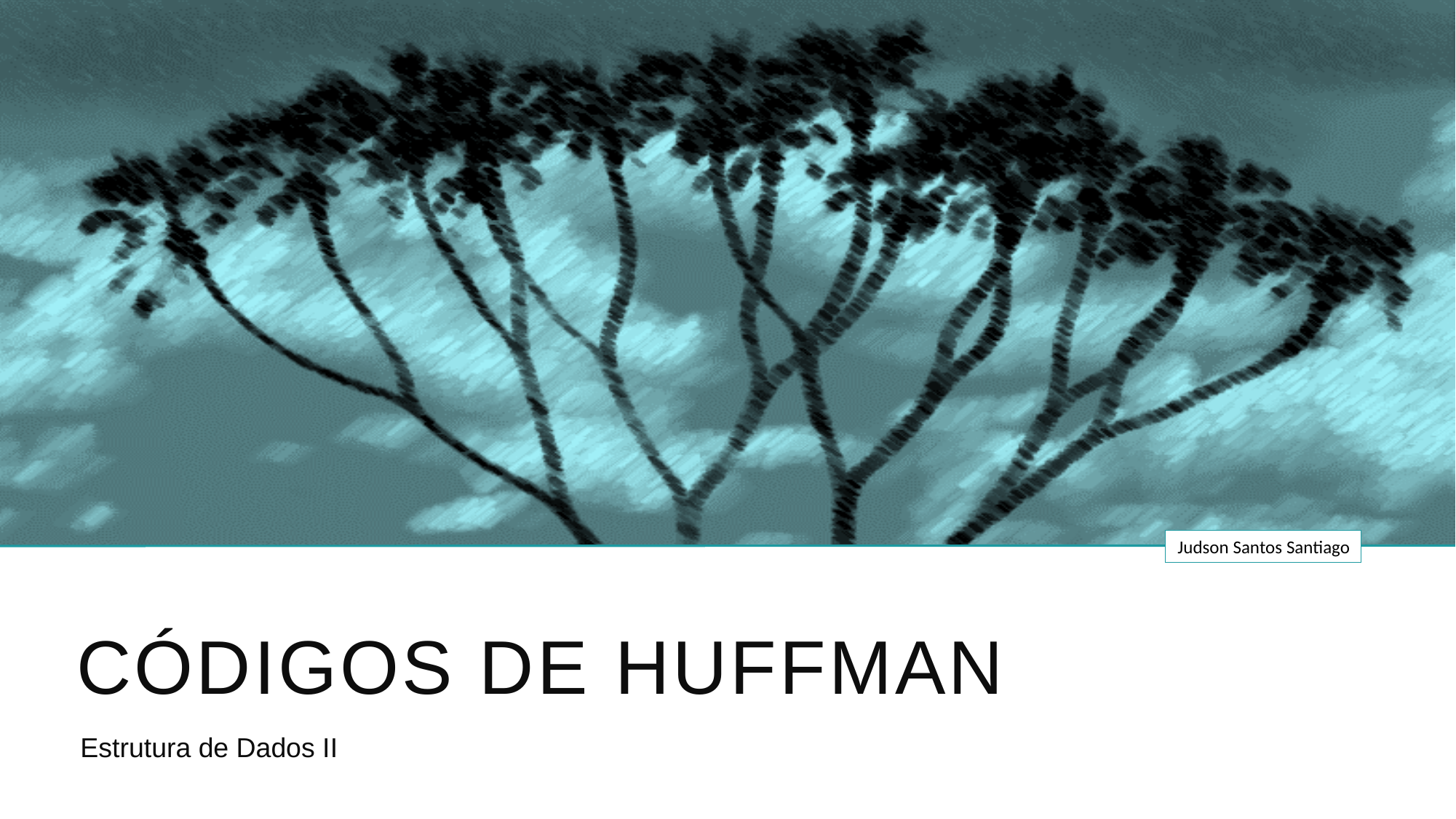

# Códigos de Huffman
Estrutura de Dados II